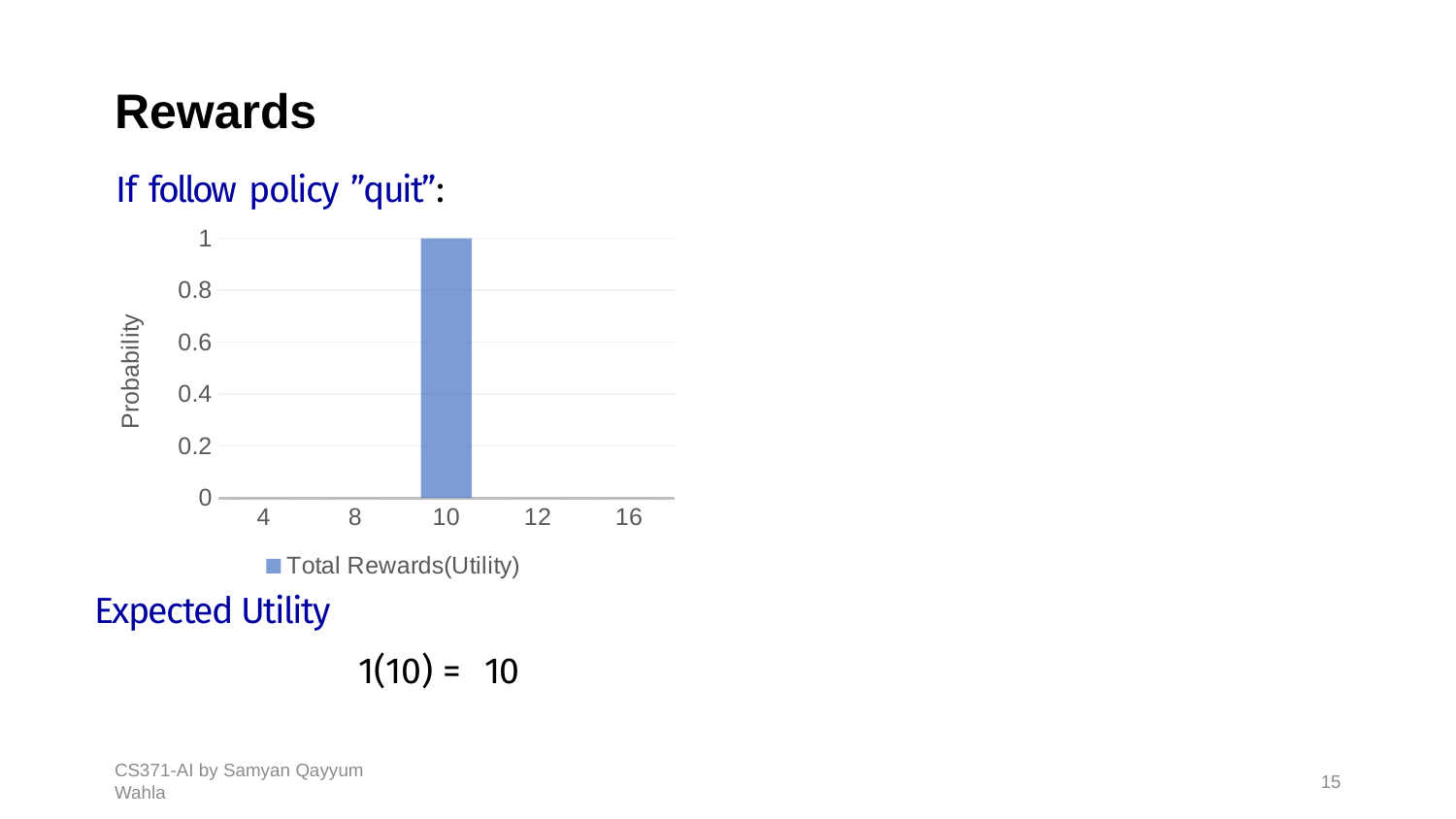

# Rewards
If follow policy ”quit”:

### Chart

| Category | Total Rewards(Utility) |
|---|---|
| 4 | 0.0 |
| 8 | 0.0 |
| 10 | 1.0 |
| 12 | 0.0 |
| 16 | 0.0 |
Expected Utility
1(10) = 10
CS371-AI by Samyan Qayyum Wahla
15